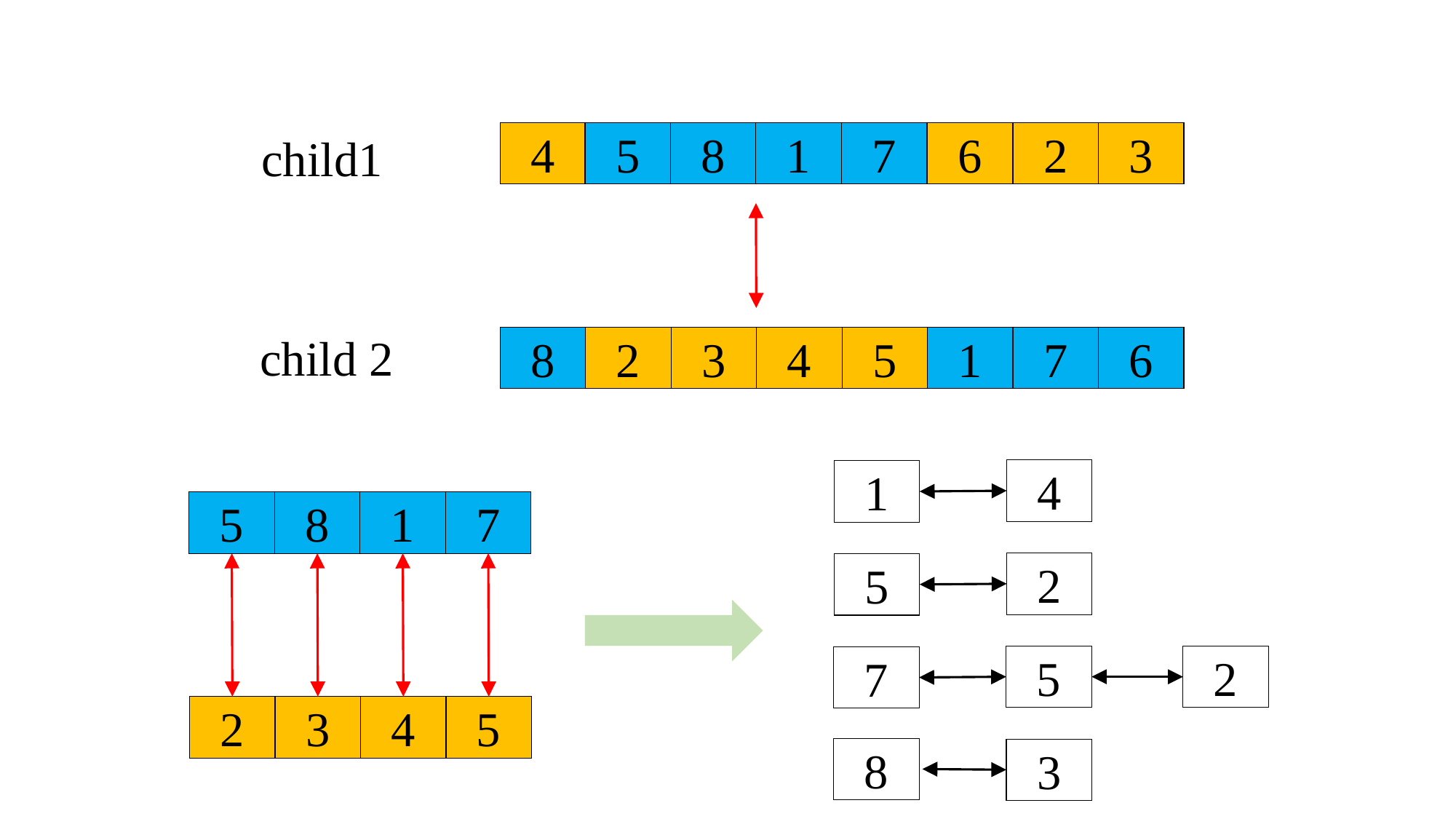

child1
4
6
2
3
5
8
1
7

child 2
8
1
7
6
2
3
4
5
4
1
5
8
1
7
2
5

5
2
7
2
3
4
5
8
3